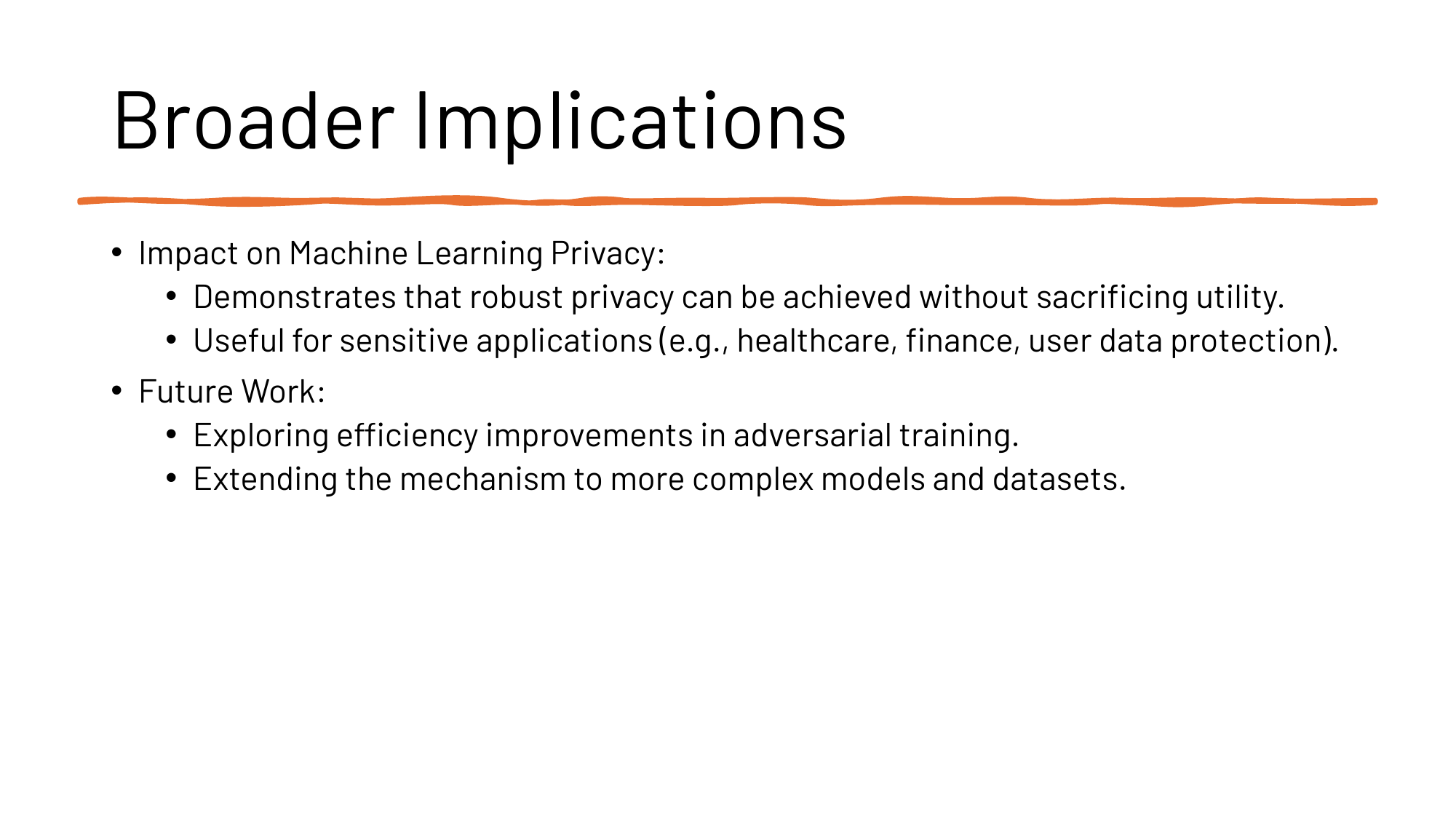

# Broader Implications

Impact on Machine Learning Privacy:
Demonstrates that robust privacy can be achieved without sacrificing utility.
Useful for sensitive applications (e.g., healthcare, finance, user data protection).
Future Work:
Exploring efficiency improvements in adversarial training.
Extending the mechanism to more complex models and datasets.